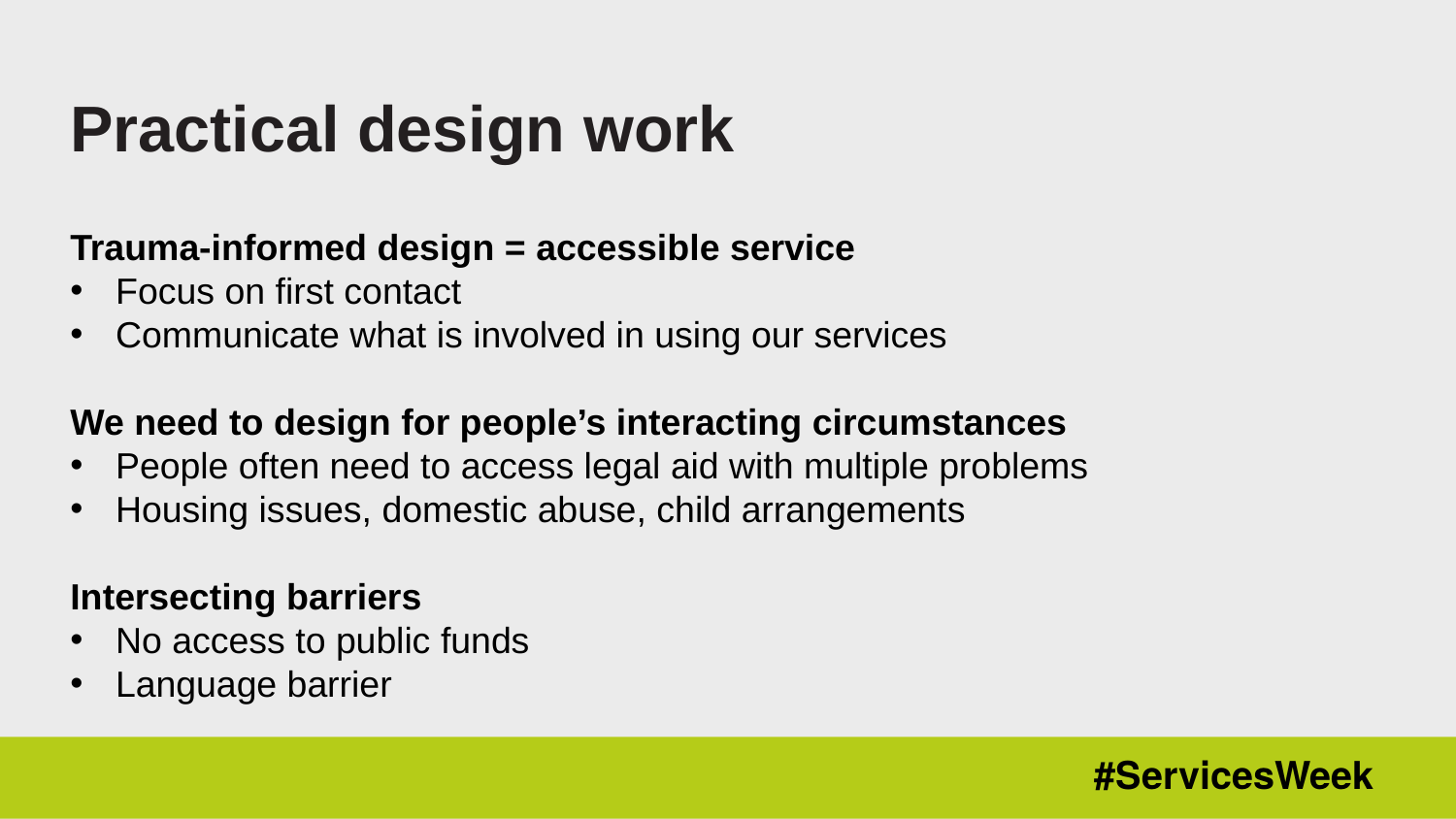

# Practical design work
Trauma-informed design = accessible service
Focus on first contact
Communicate what is involved in using our services
We need to design for people’s interacting circumstances
People often need to access legal aid with multiple problems
Housing issues, domestic abuse, child arrangements

Intersecting barriers
No access to public funds
Language barrier